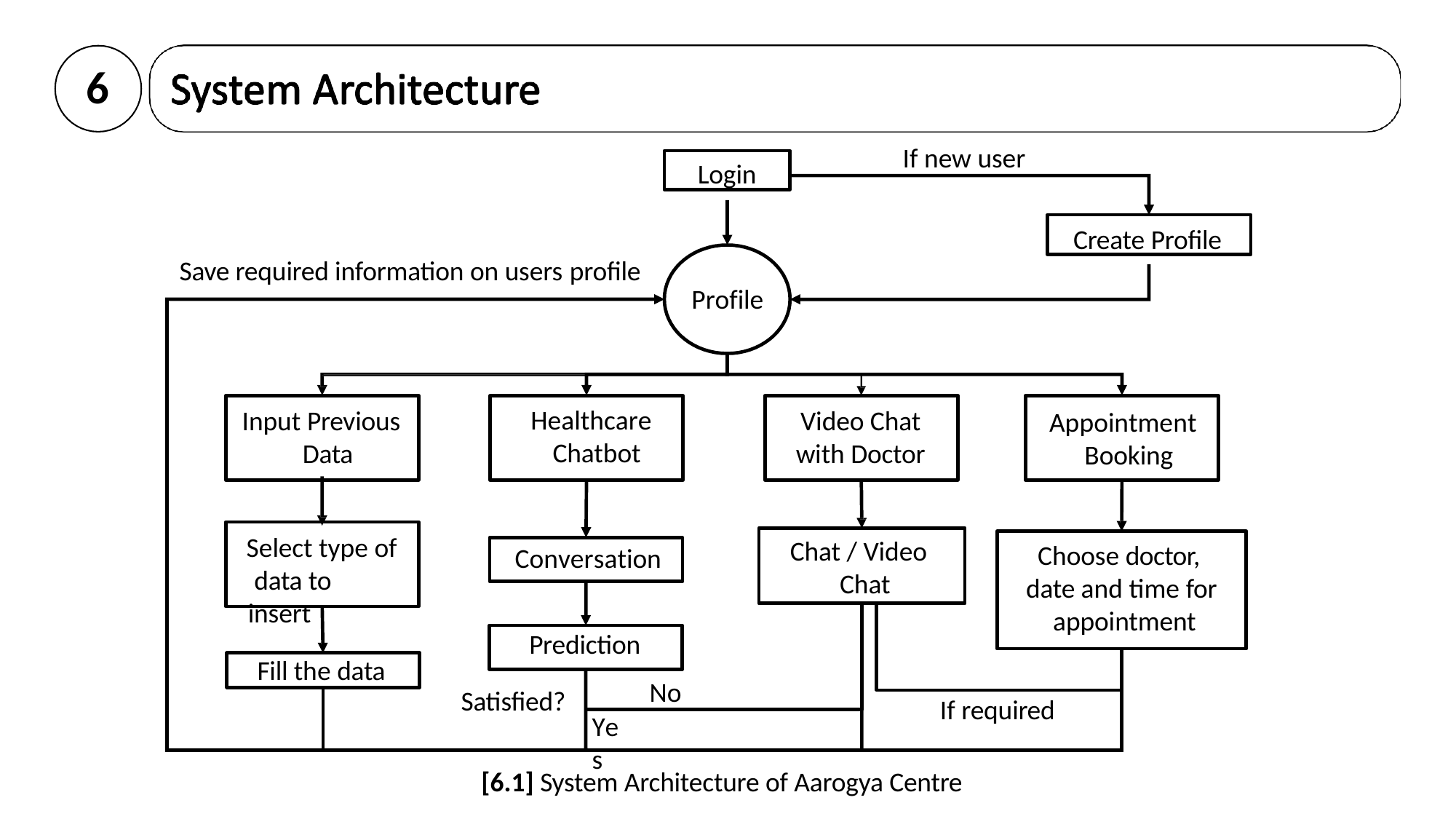

6
If new user
Login

Create Profile
Save required information on users profile
Profile

Healthcare  Chatbot
Input Previous  Data
Video Chat  with Doctor
Appointment  Booking

Select type of  data to insert
Chat / Video  Chat
Choose doctor,  date and time for  appointment
Conversation
Prediction
Fill the data
No
Satisfied?
If required
Yes
[6.1] System Architecture of Aarogya Centre